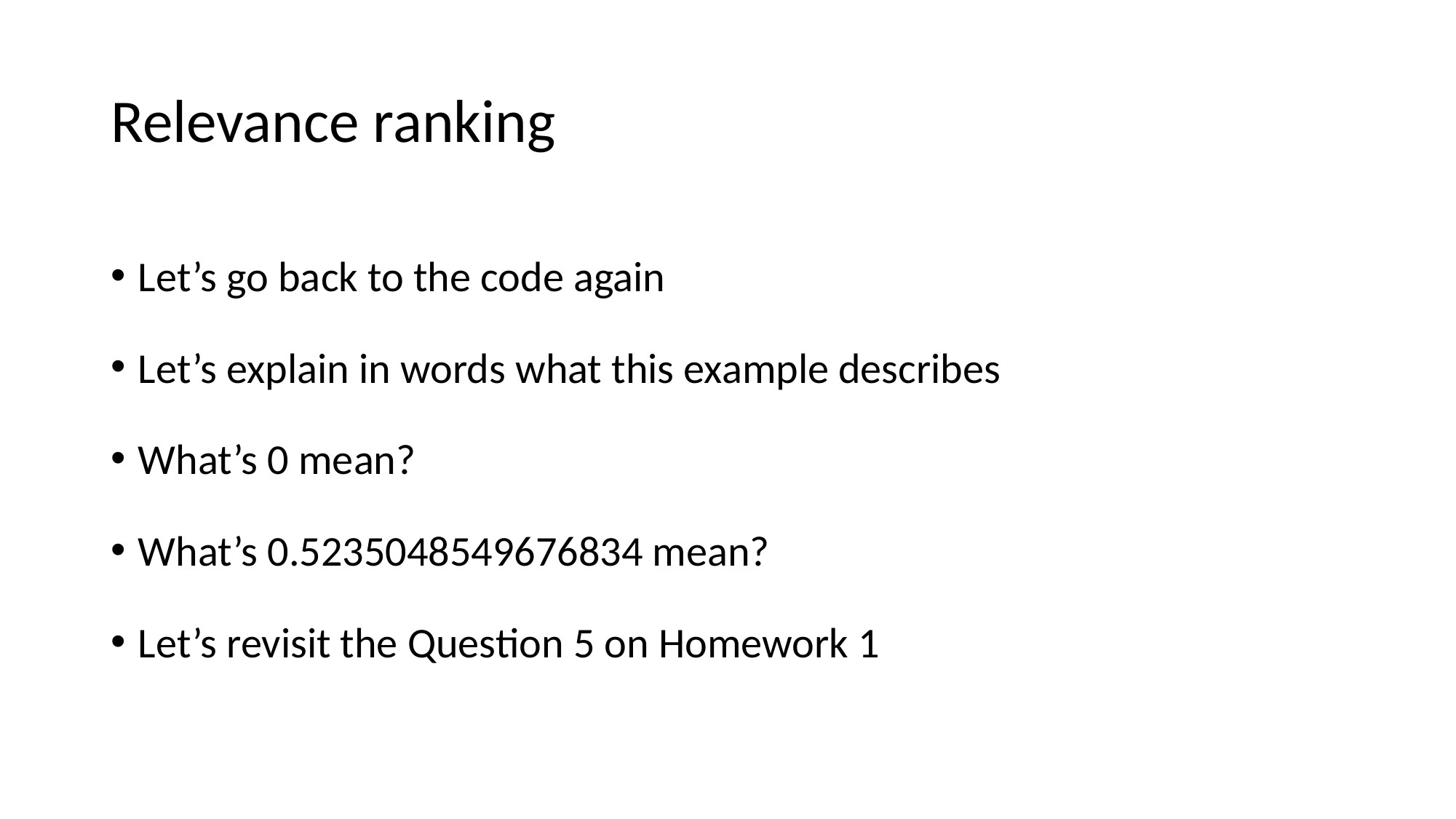

# Relevance ranking
Let’s go back to the code again
Let’s explain in words what this example describes
What’s 0 mean?
What’s 0.5235048549676834 mean?
Let’s revisit the Question 5 on Homework 1